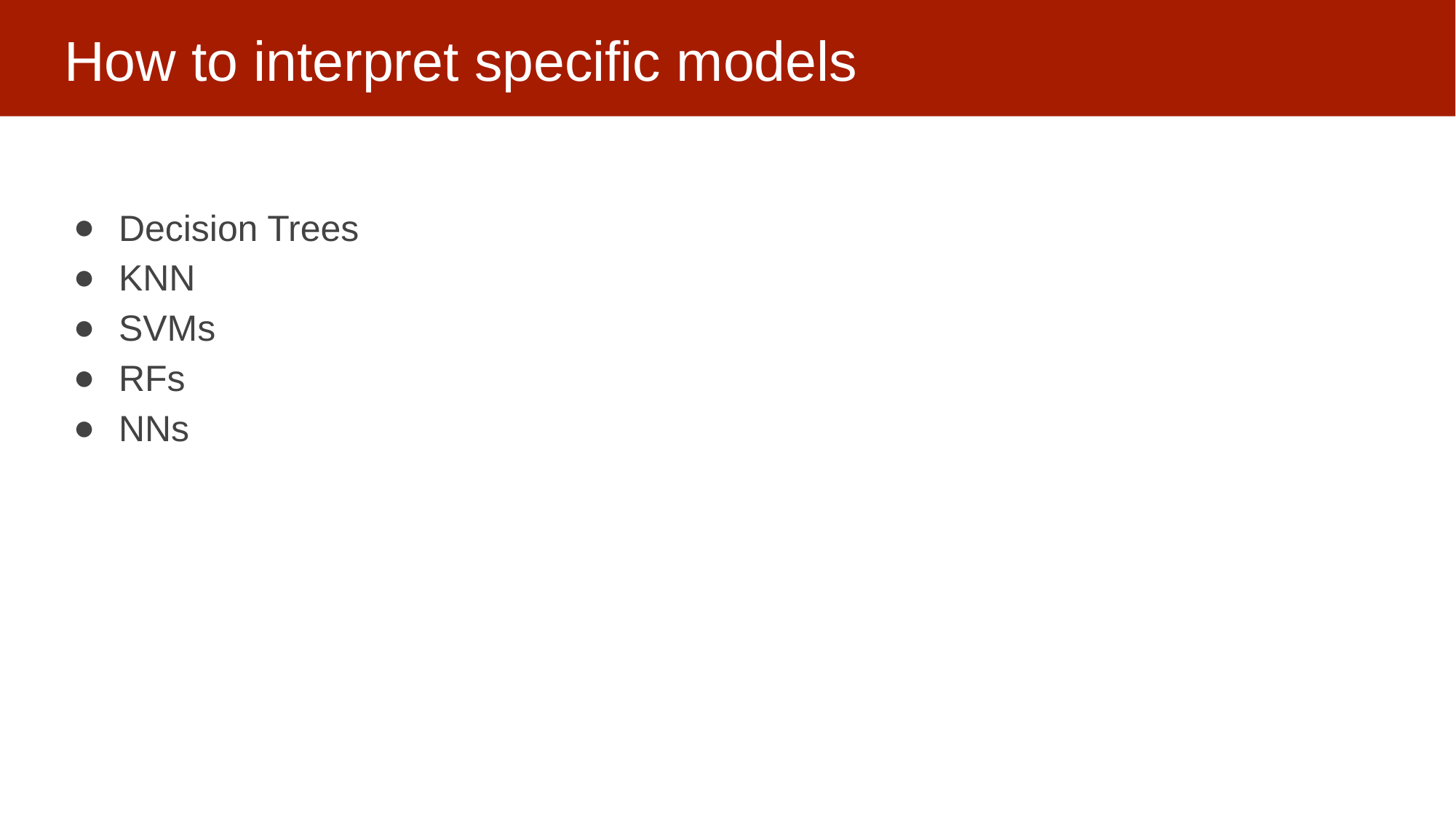

# How to interpret specific models
Decision Trees
KNN
SVMs
RFs
NNs